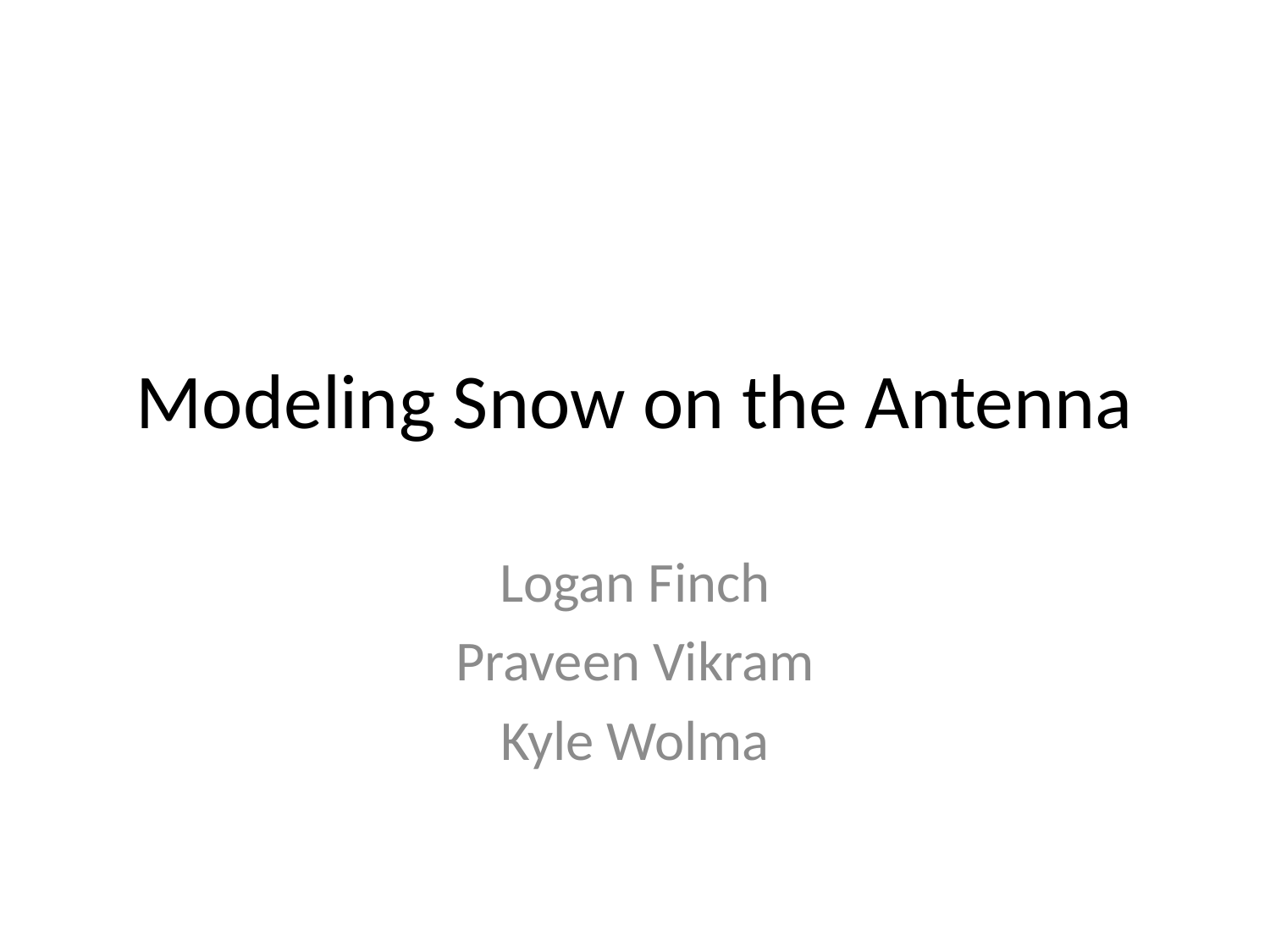

# Modeling Snow on the Antenna
Logan Finch
Praveen Vikram
Kyle Wolma